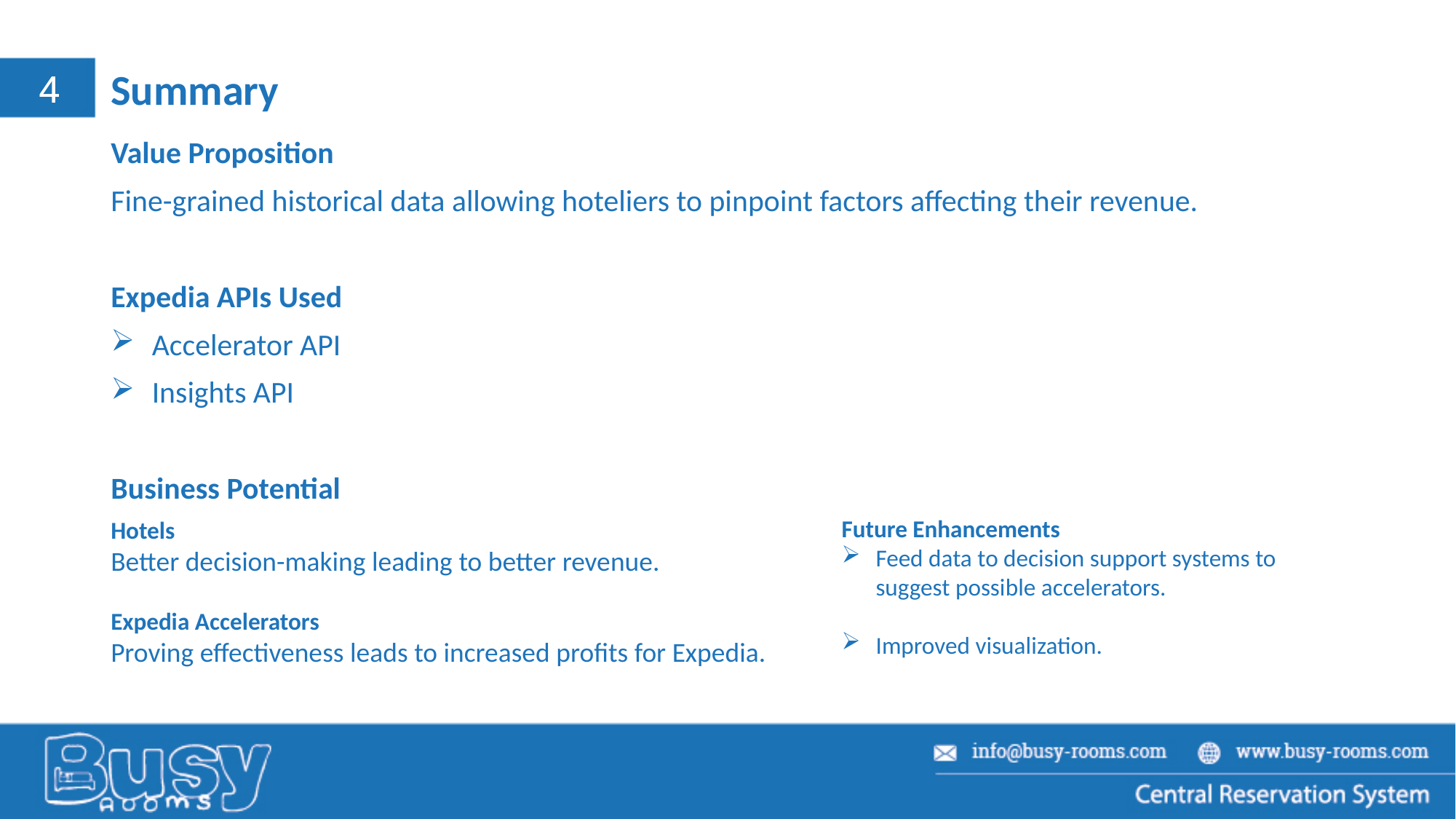

# Summary
Value Proposition
Fine-grained historical data allowing hoteliers to pinpoint factors affecting their revenue.

Expedia APIs Used
Accelerator API
Insights API

Business Potential

Future Enhancements
Feed data to decision support systems to suggest possible accelerators.

Improved visualization.

Hotels
Better decision-making leading to better revenue.

Expedia Accelerators
Proving effectiveness leads to increased profits for Expedia.